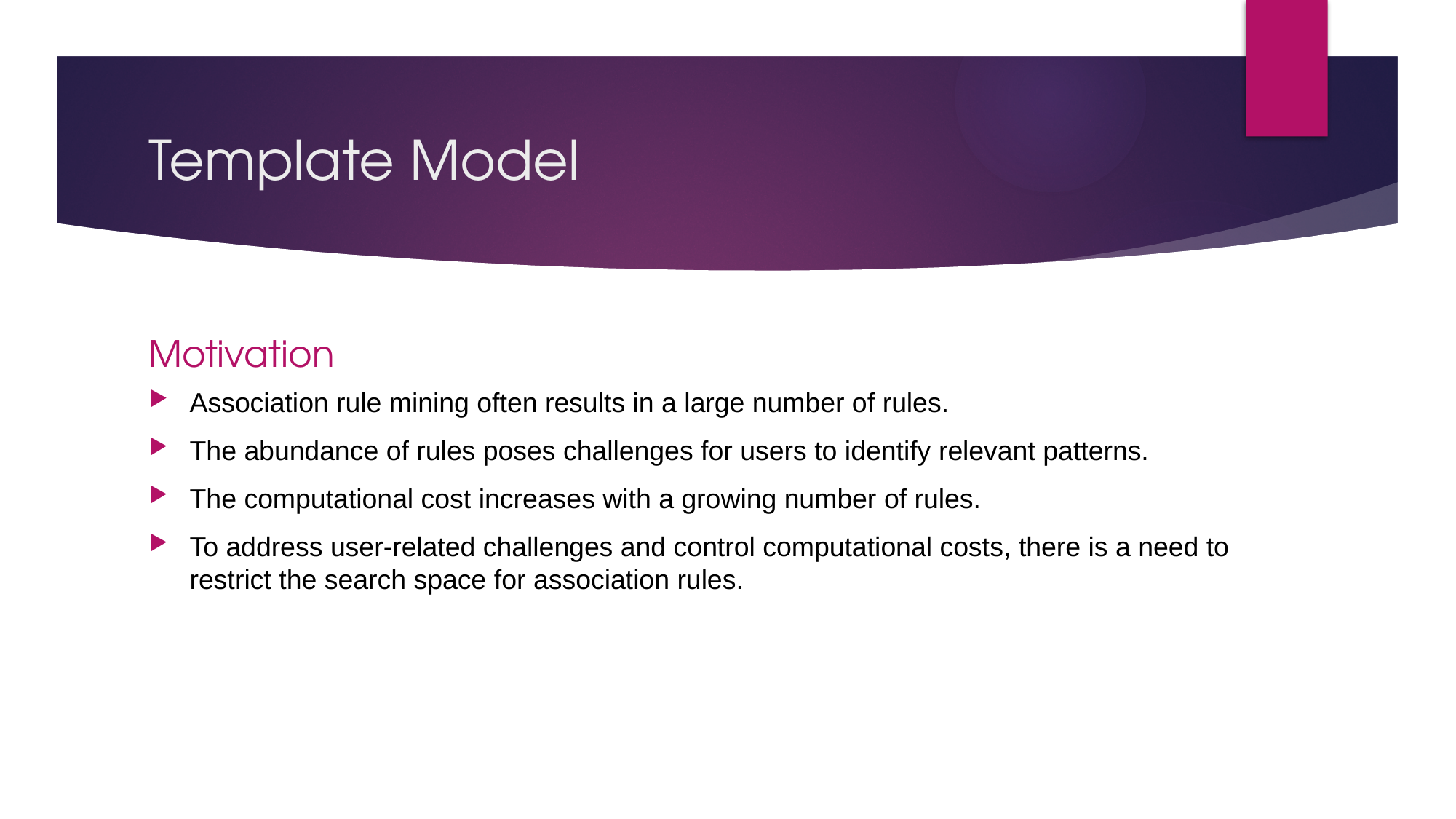

# Template Model
Motivation
Association rule mining often results in a large number of rules.
The abundance of rules poses challenges for users to identify relevant patterns.
The computational cost increases with a growing number of rules.
To address user-related challenges and control computational costs, there is a need to restrict the search space for association rules.